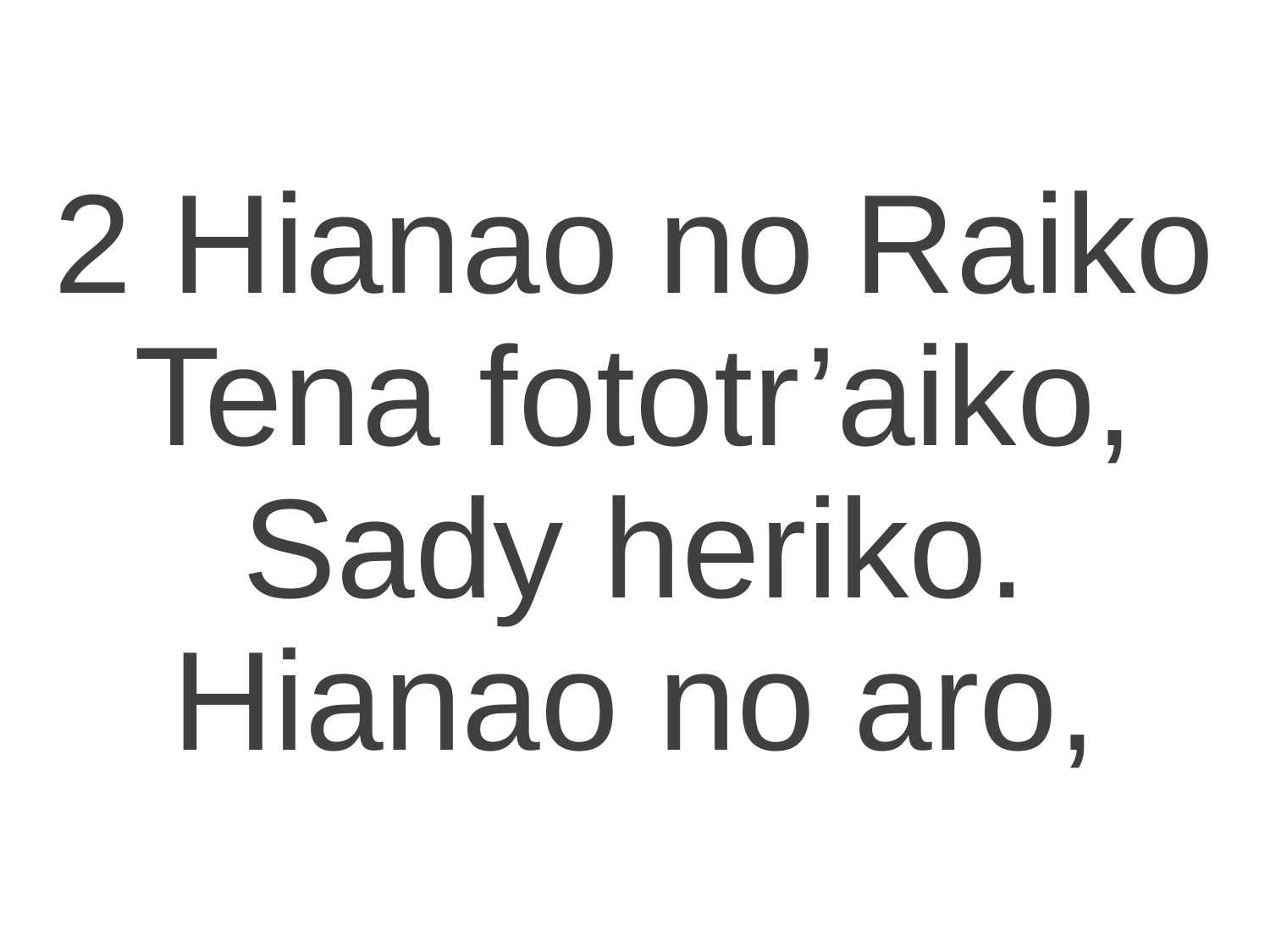

2 Hianao no Raiko
Tena fototr’aiko,
Sady heriko.
Hianao no aro,